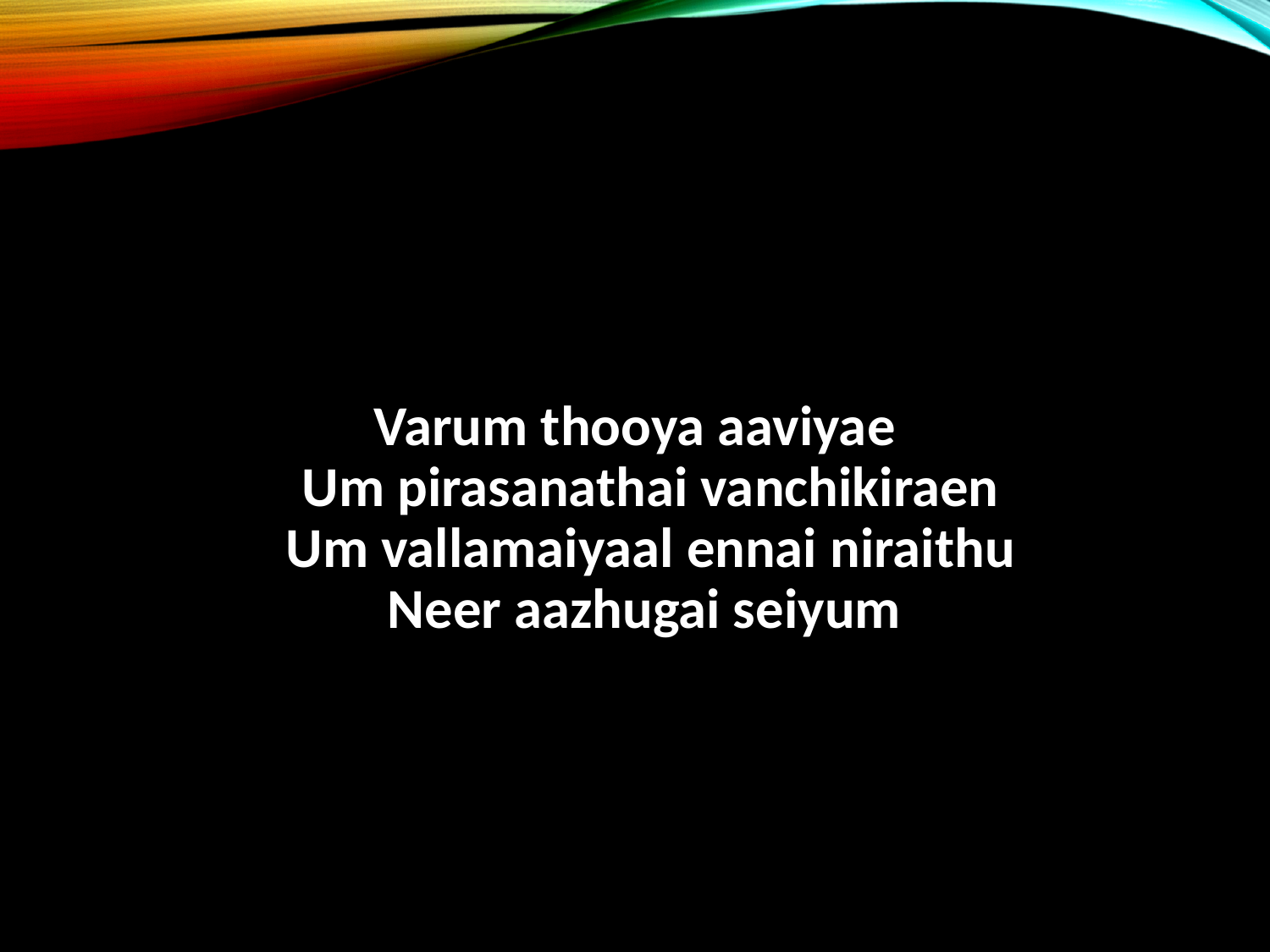

#

Varum thooya aaviyae
Um pirasanathai vanchikiraen
Um vallamaiyaal ennai niraithu
Neer aazhugai seiyum